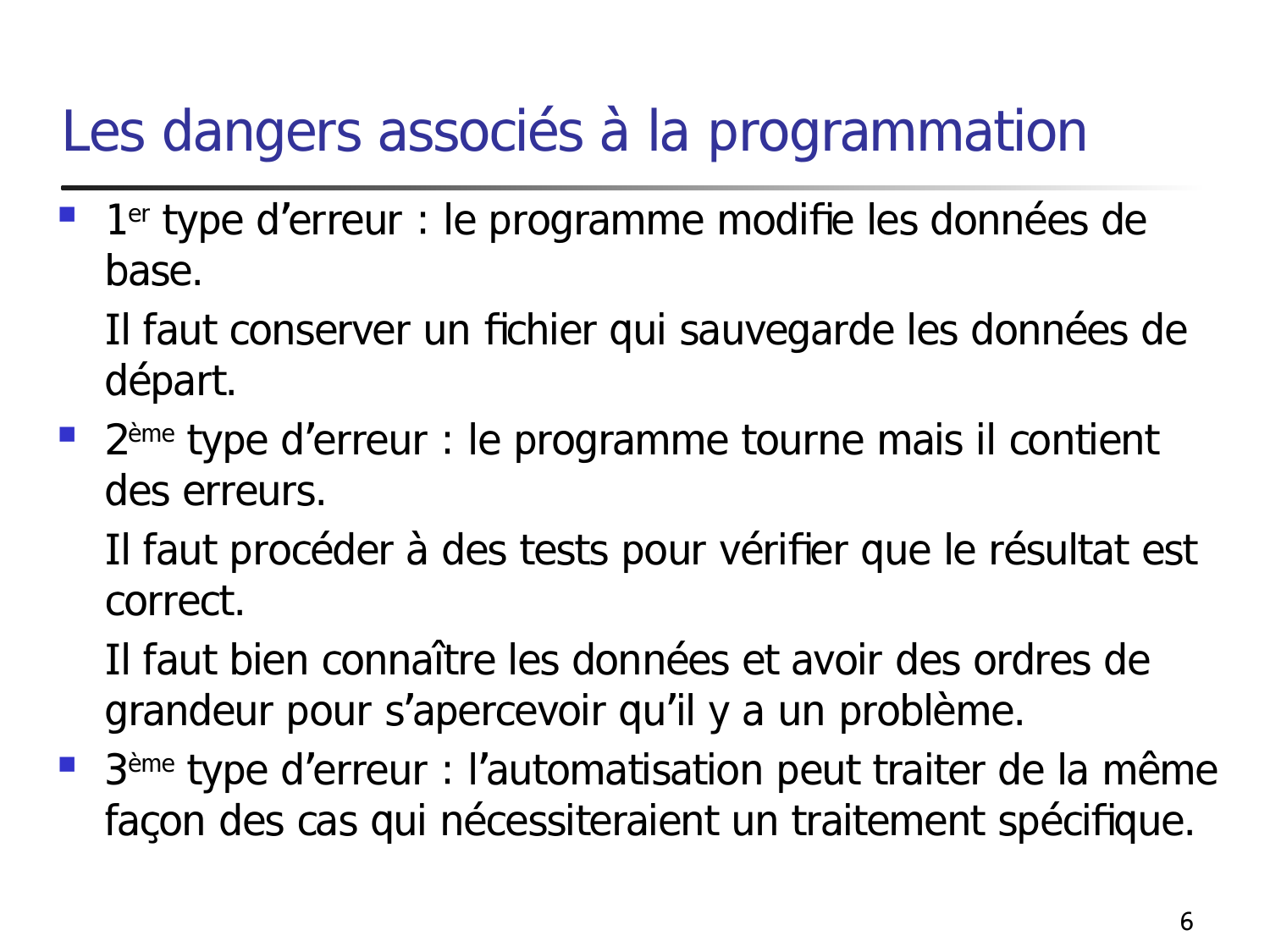

# Les dangers associés à la programmation
1er type d’erreur : le programme modifie les données de base.
	Il faut conserver un fichier qui sauvegarde les données de départ.
2ème type d’erreur : le programme tourne mais il contient des erreurs.
	Il faut procéder à des tests pour vérifier que le résultat est correct.
	Il faut bien connaître les données et avoir des ordres de grandeur pour s’apercevoir qu’il y a un problème.
3ème type d’erreur : l’automatisation peut traiter de la même façon des cas qui nécessiteraient un traitement spécifique.

6